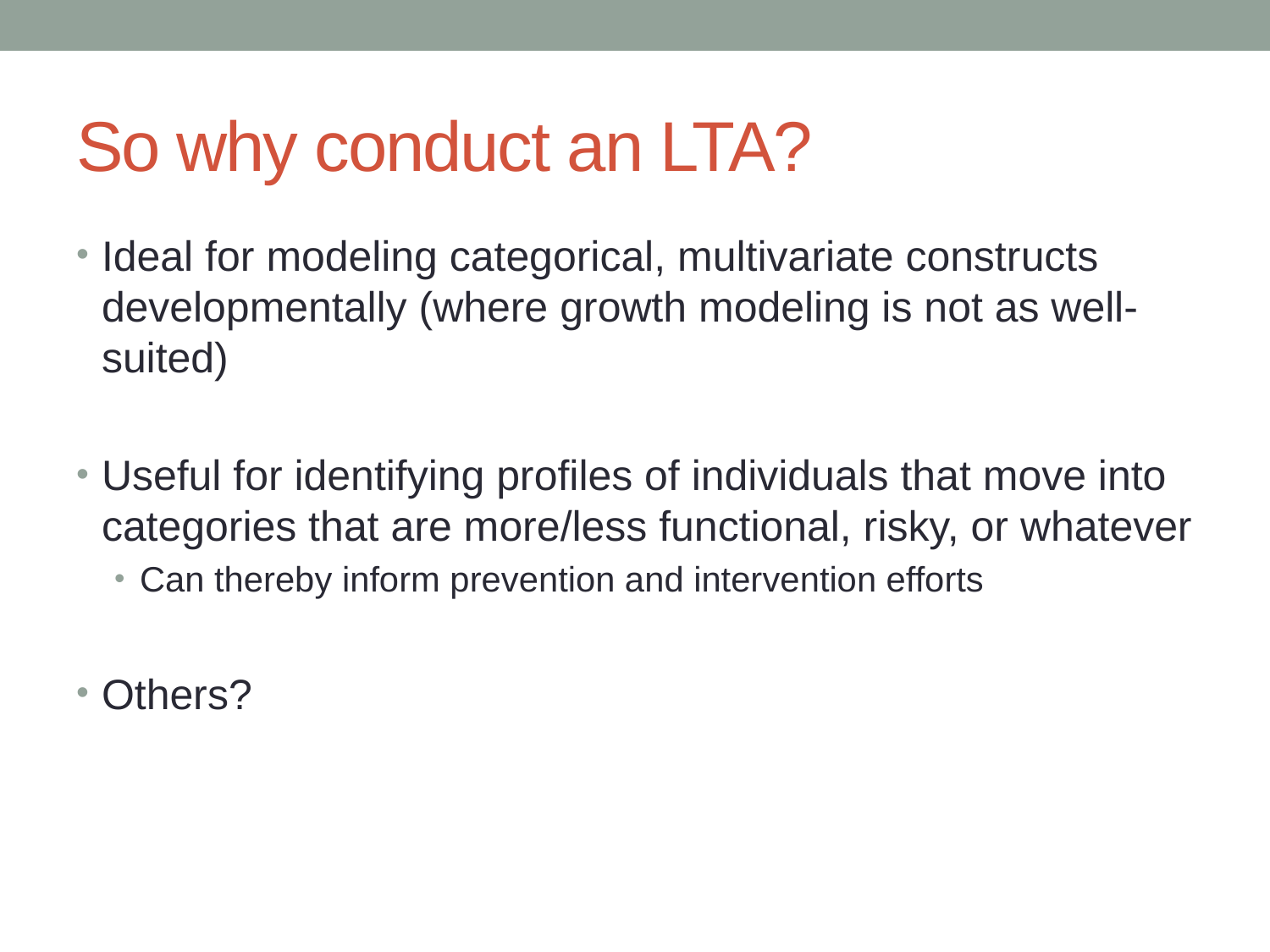

# So why conduct an LTA?
Ideal for modeling categorical, multivariate constructs developmentally (where growth modeling is not as well-suited)

Useful for identifying profiles of individuals that move into categories that are more/less functional, risky, or whatever
Can thereby inform prevention and intervention efforts

Others?